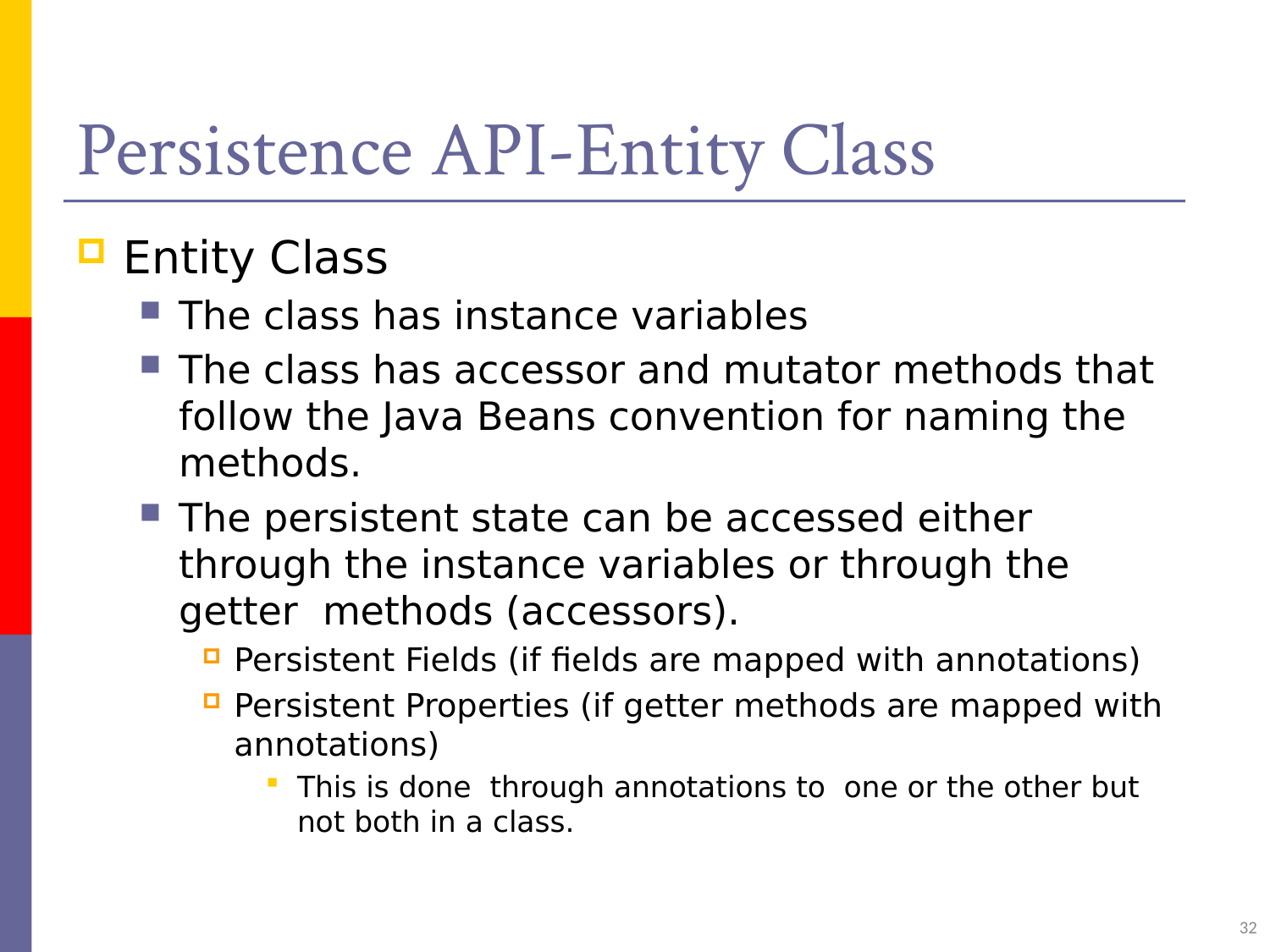

# Persistence API-Entity Class
Entity Class
The class has instance variables
The class has accessor and mutator methods that follow the Java Beans convention for naming the methods.
The persistent state can be accessed either through the instance variables or through the getter  methods (accessors).
Persistent Fields (if fields are mapped with annotations)
Persistent Properties (if getter methods are mapped with annotations)
This is done  through annotations to  one or the other but not both in a class.

32